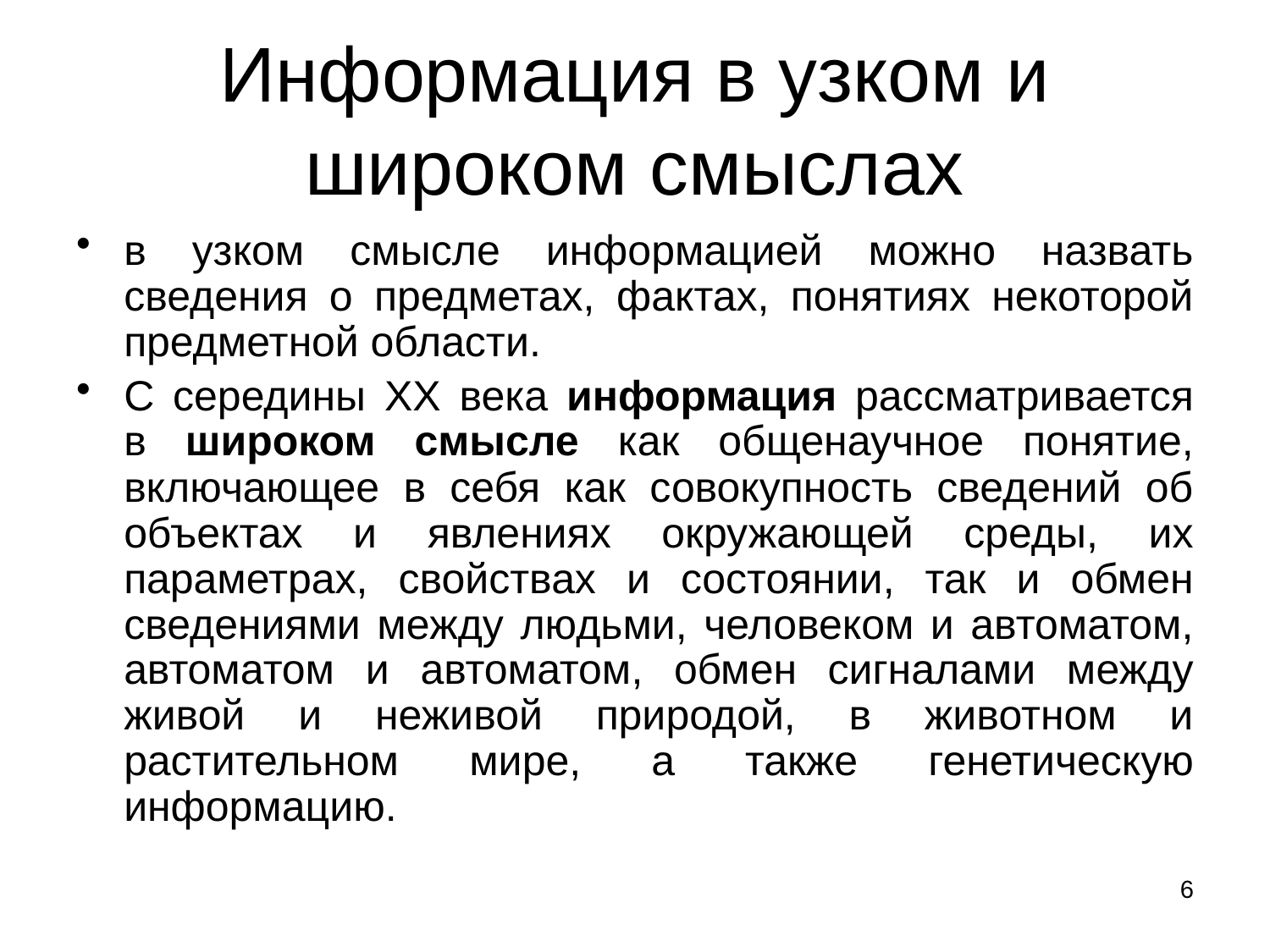

# Информация в узком и широком смыслах
в узком смысле информацией можно назвать сведения о предметах, фактах, понятиях некоторой предметной области.
С середины XX века информация рассматривается в широком смысле как общенаучное понятие, включающее в себя как совокупность сведений об объектах и явлениях окружающей среды, их параметрах, свойствах и состоянии, так и обмен сведениями между людьми, человеком и автоматом, автоматом и автоматом, обмен сигналами между живой и неживой природой, в животном и растительном мире, а также генетическую информацию.
6